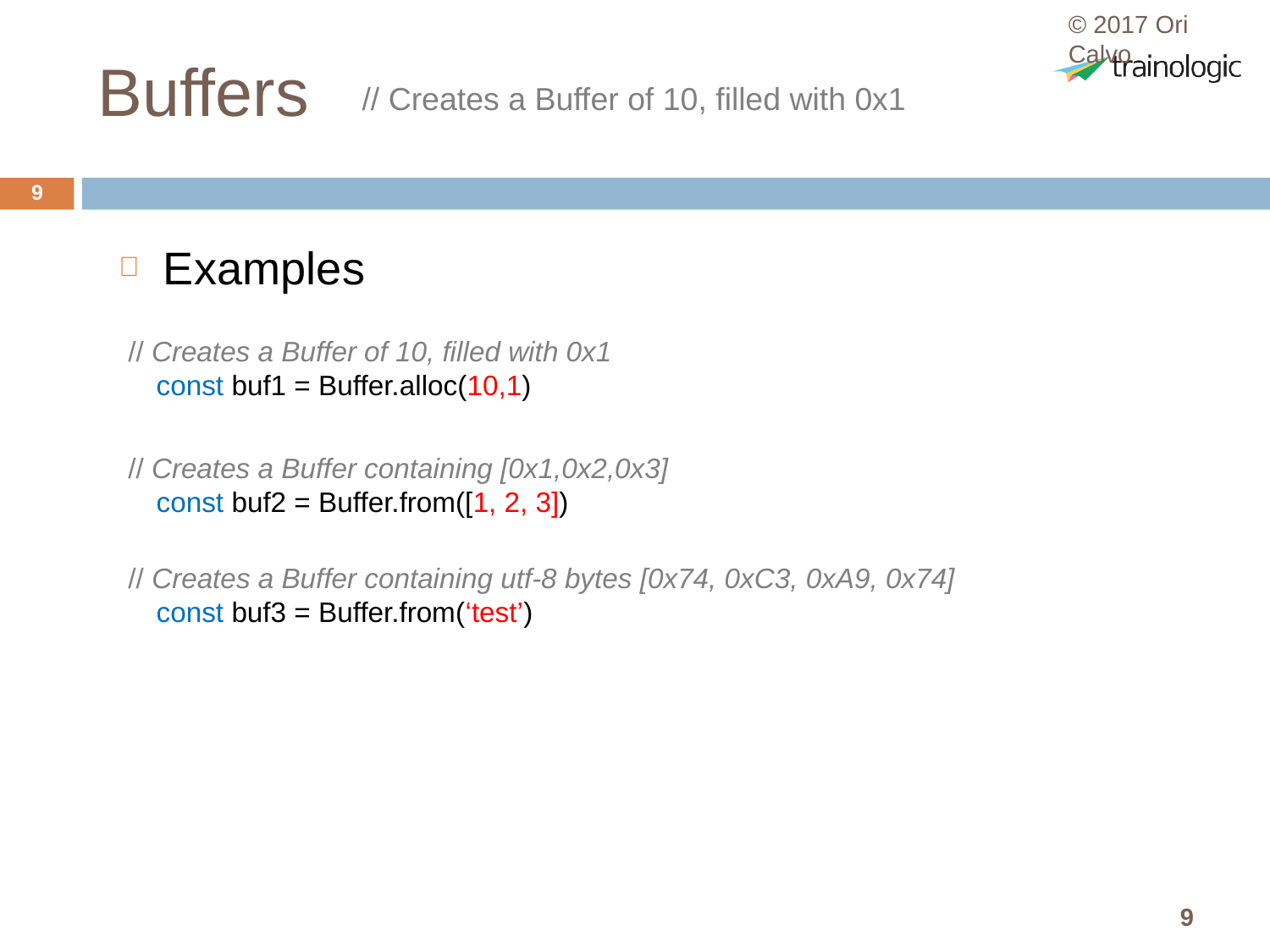

© 2017 Ori Calvo
# Buffers
// Creates a Buffer of 10, filled with 0x1
9
Examples
// Creates a Buffer of 10, filled with 0x1
    const buf1 = Buffer.alloc(10,1)

// Creates a Buffer containing [0x1,0x2,0x3]
    const buf2 = Buffer.from([1, 2, 3])

// Creates a Buffer containing utf-8 bytes [0x74, 0xC3, 0xA9, 0x74]
    const buf3 = Buffer.from(‘test’)

9